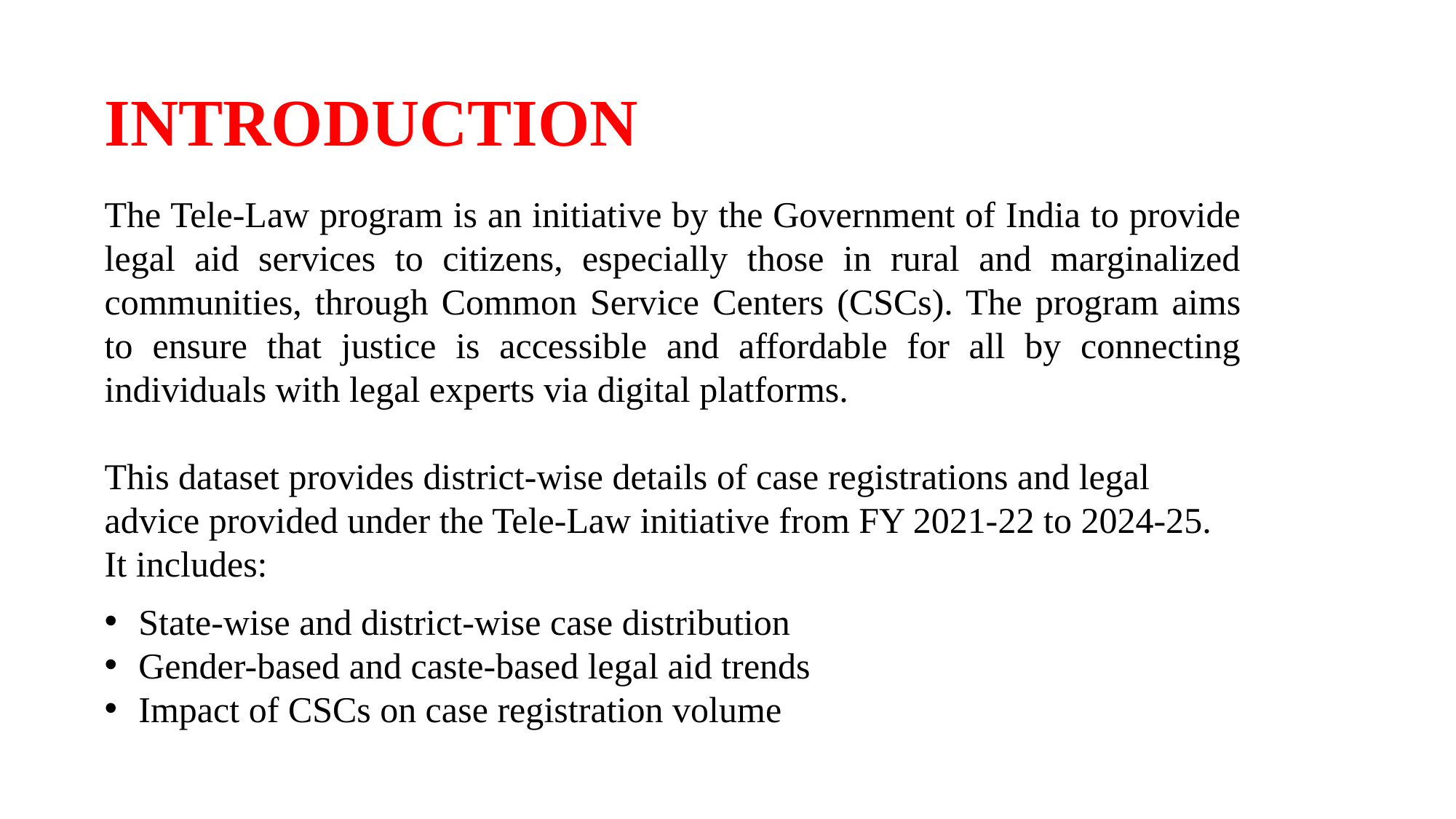

INTRODUCTION
The Tele-Law program is an initiative by the Government of India to provide legal aid services to citizens, especially those in rural and marginalized communities, through Common Service Centers (CSCs). The program aims to ensure that justice is accessible and affordable for all by connecting individuals with legal experts via digital platforms.

This dataset provides district-wise details of case registrations and legal advice provided under the Tele-Law initiative from FY 2021-22 to 2024-25. It includes:
State-wise and district-wise case distribution
Gender-based and caste-based legal aid trends
Impact of CSCs on case registration volume